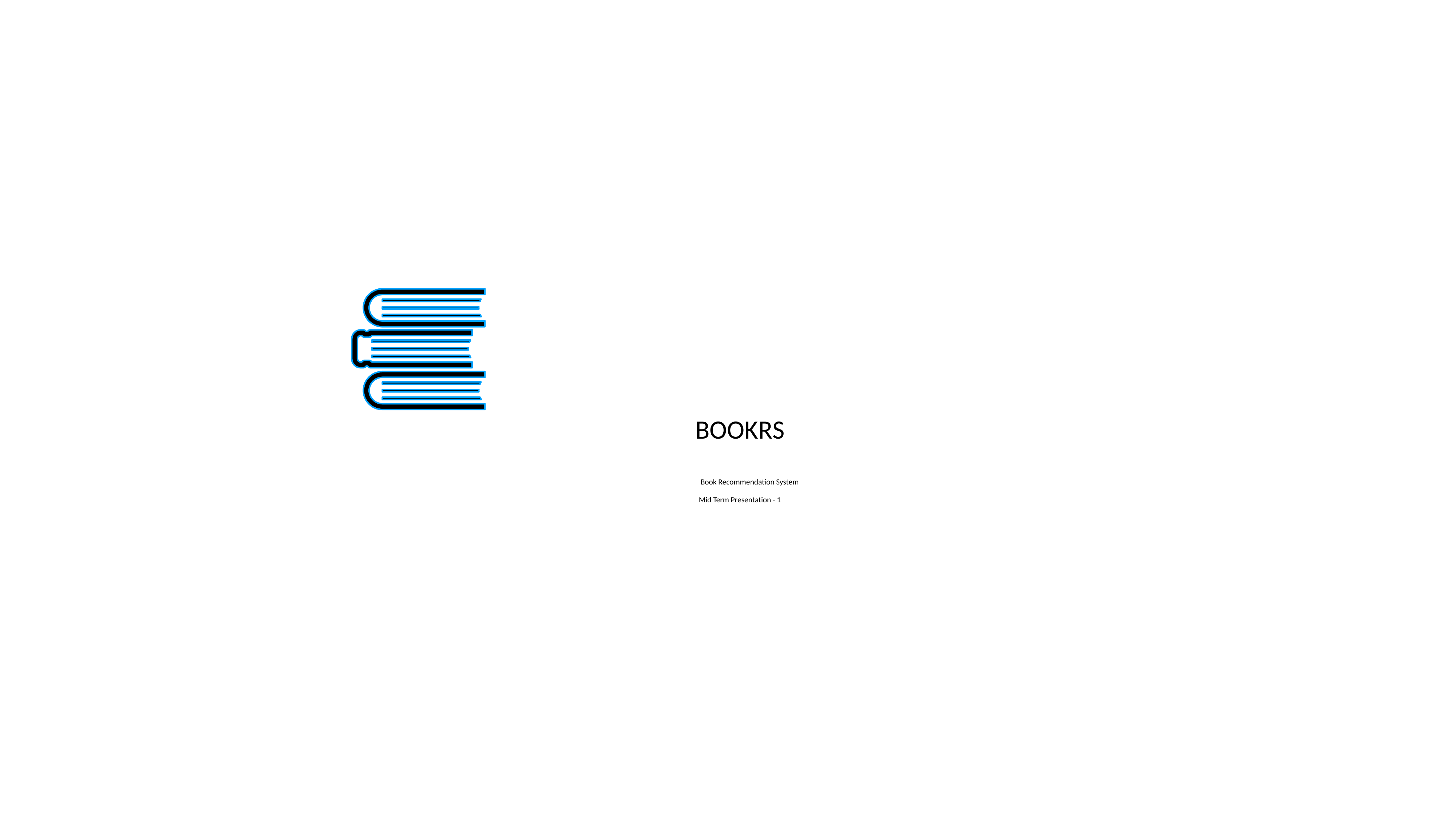

# BOOKRS
    Book Recommendation System
Mid Term Presentation - 1